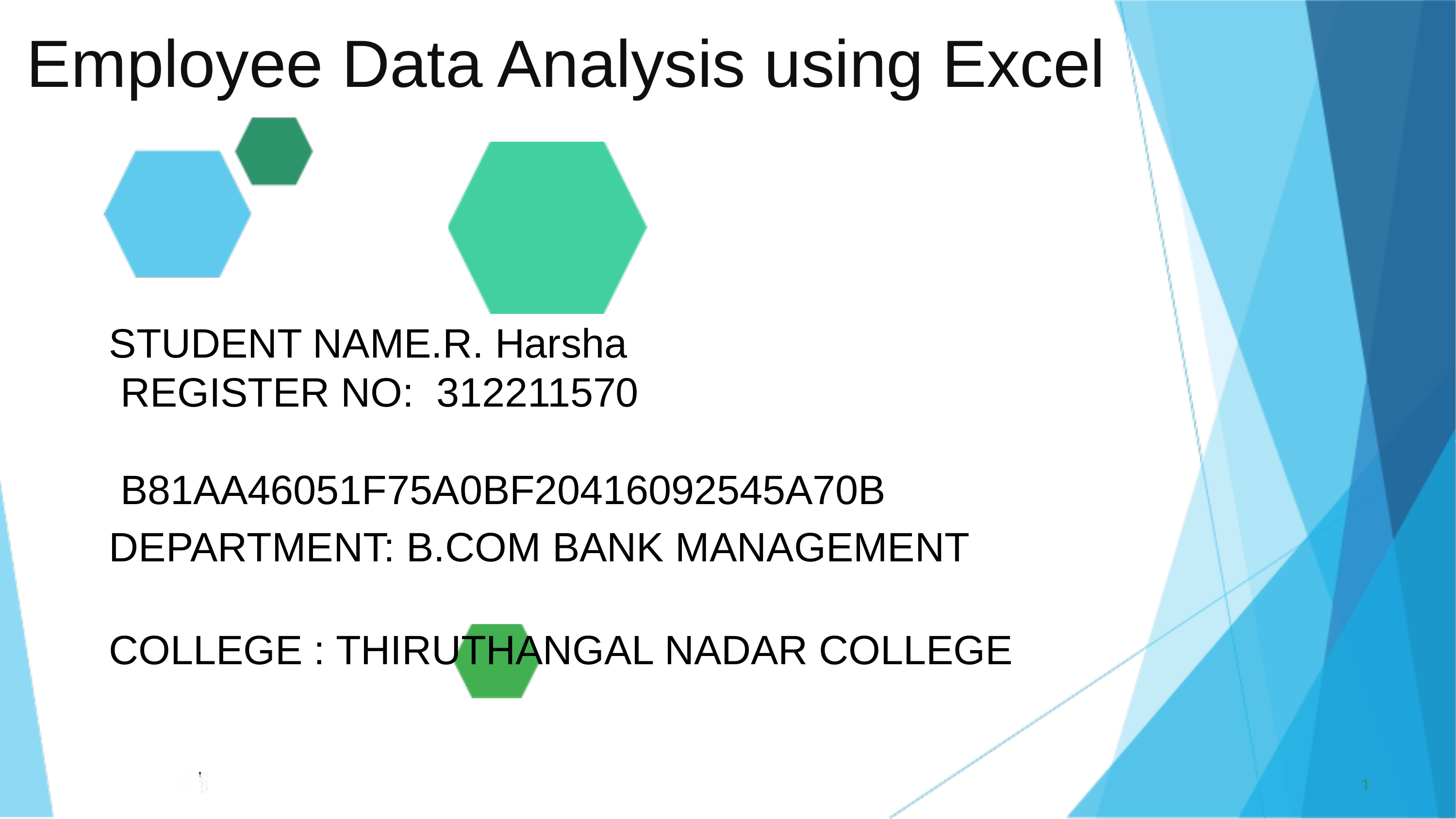

Employee Data Analysis using Excel

STUDENT NAME.R. Harsha
 REGISTER NO:  312211570

 B81AA46051F75A0BF20416092545A70B
DEPARTMENT: B.COM BANK MANAGEMENT
COLLEGE : THIRUTHANGAL NADAR COLLEGE

1